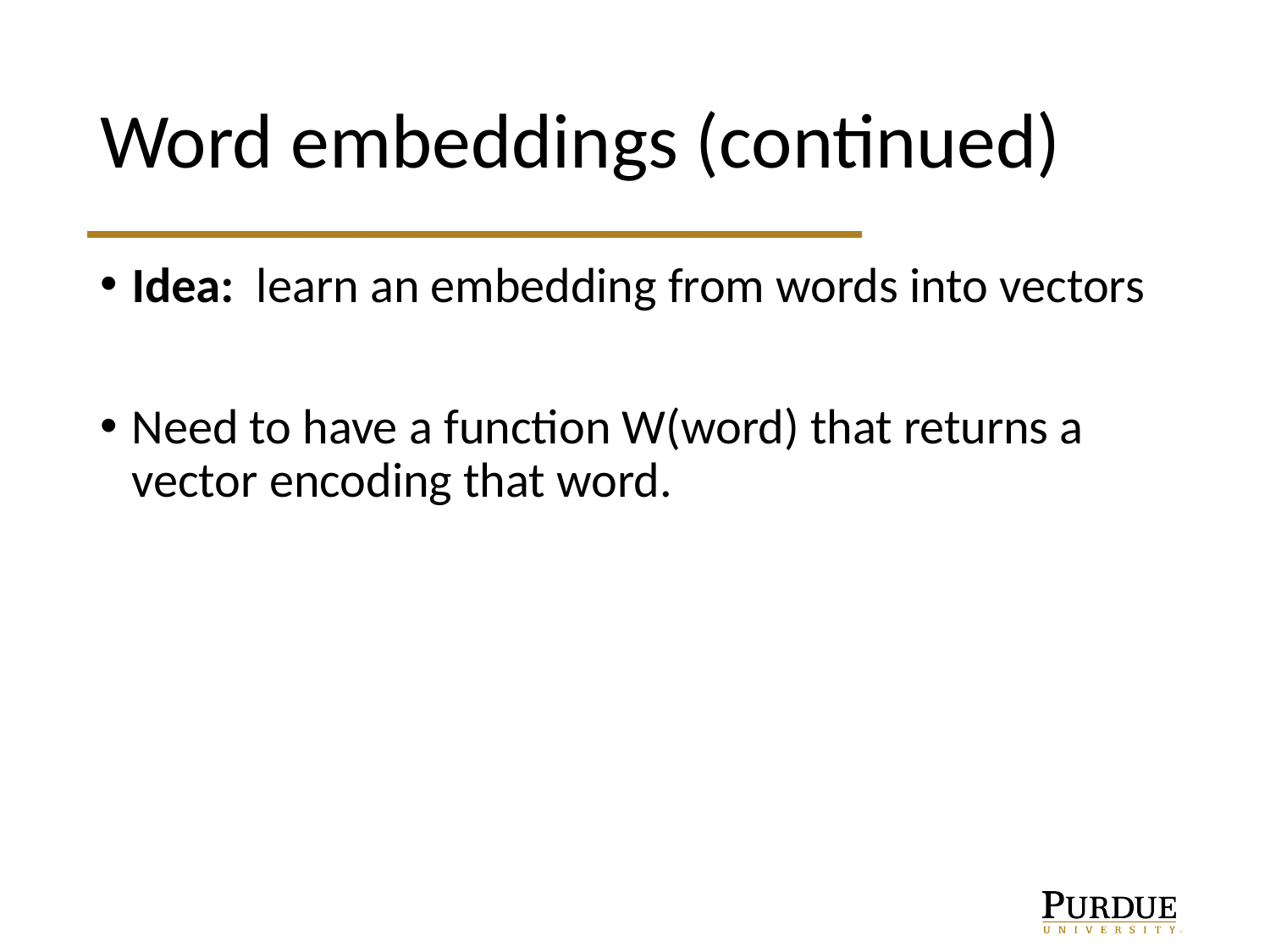

# Word embeddings (continued)
Idea:  learn an embedding from words into vectors

Need to have a function W(word) that returns a vector encoding that word.